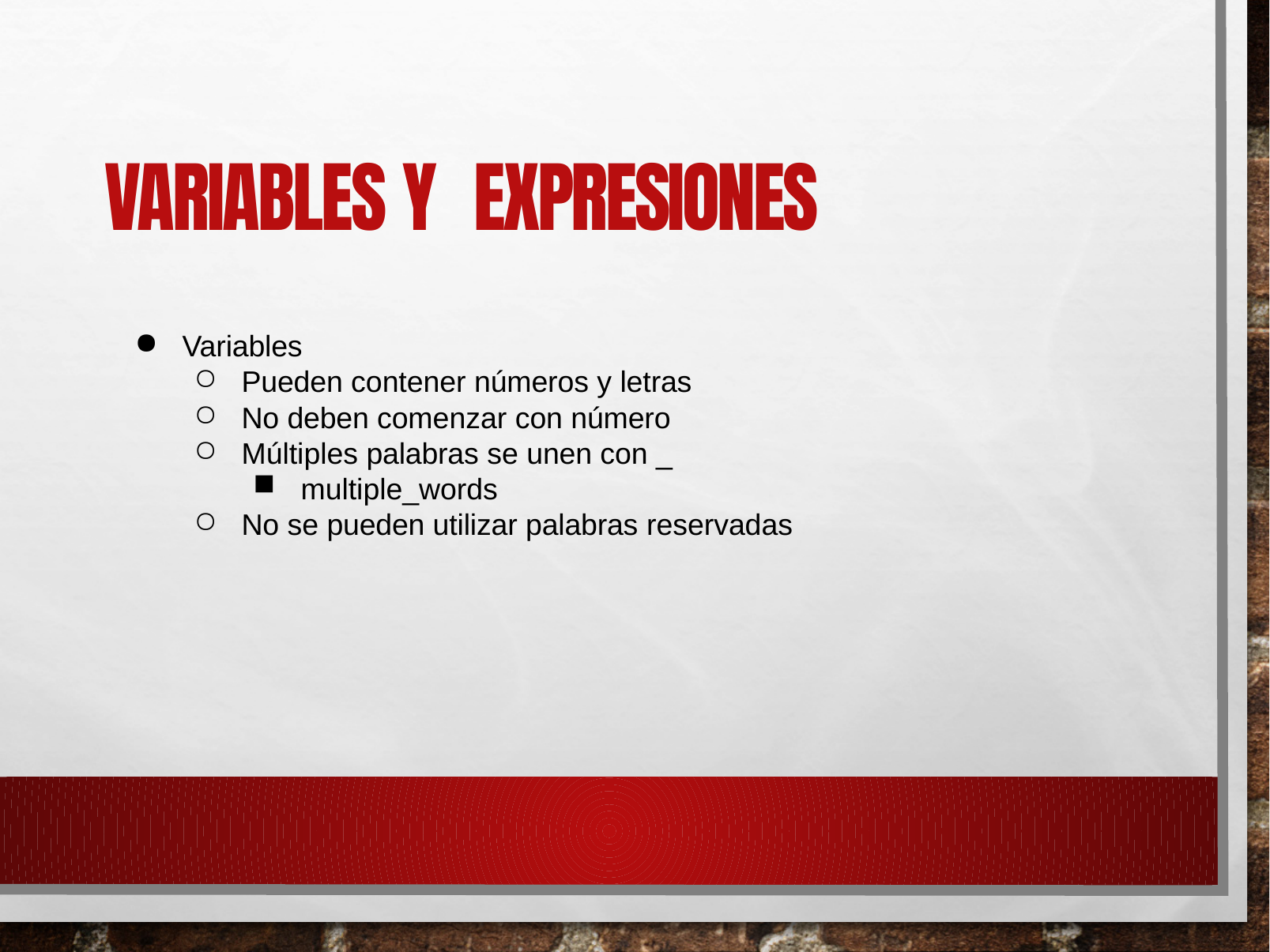

# Variables y  expresiones
Variables
Pueden contener números y letras
No deben comenzar con número
Múltiples palabras se unen con _
multiple_words
No se pueden utilizar palabras reservadas